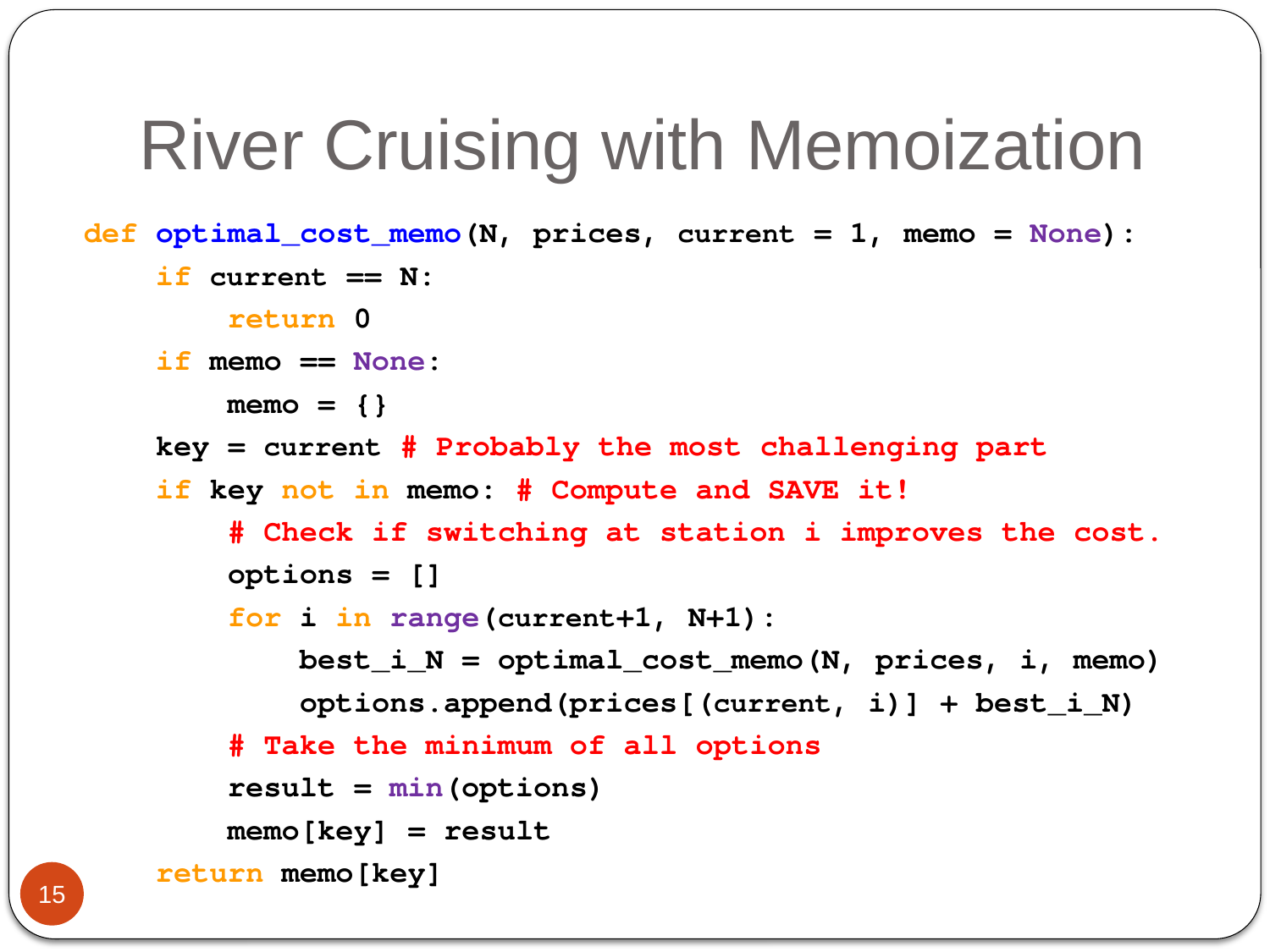

# River Cruising with Memoization

def optimal_cost_memo(N, prices, current = 1, memo = None):
    if current == N:
        return 0
    if memo == None:
        memo = {}
    key = current # Probably the most challenging part
    if key not in memo: # Compute and SAVE it!
        # Check if switching at station i improves the cost.
        options = []
        for i in range(current+1, N+1):
            best_i_N = optimal_cost_memo(N, prices, i, memo)
            options.append(prices[(current, i)] + best_i_N)
        # Take the minimum of all options
        result = min(options)
        memo[key] = result
    return memo[key]
15